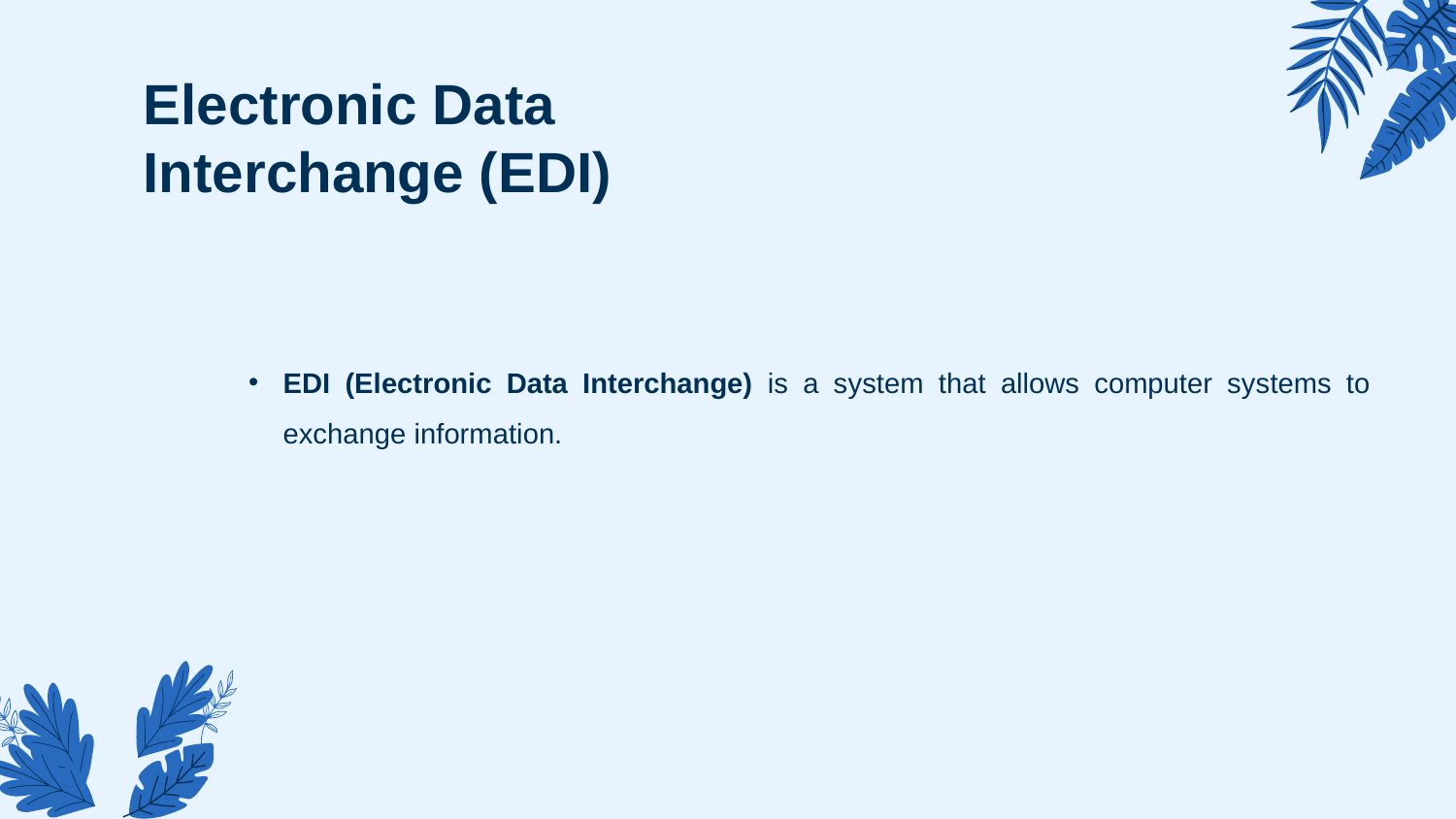

Electronic Data Interchange (EDI)
EDI (Electronic Data Interchange) is a system that allows computer systems to exchange information.